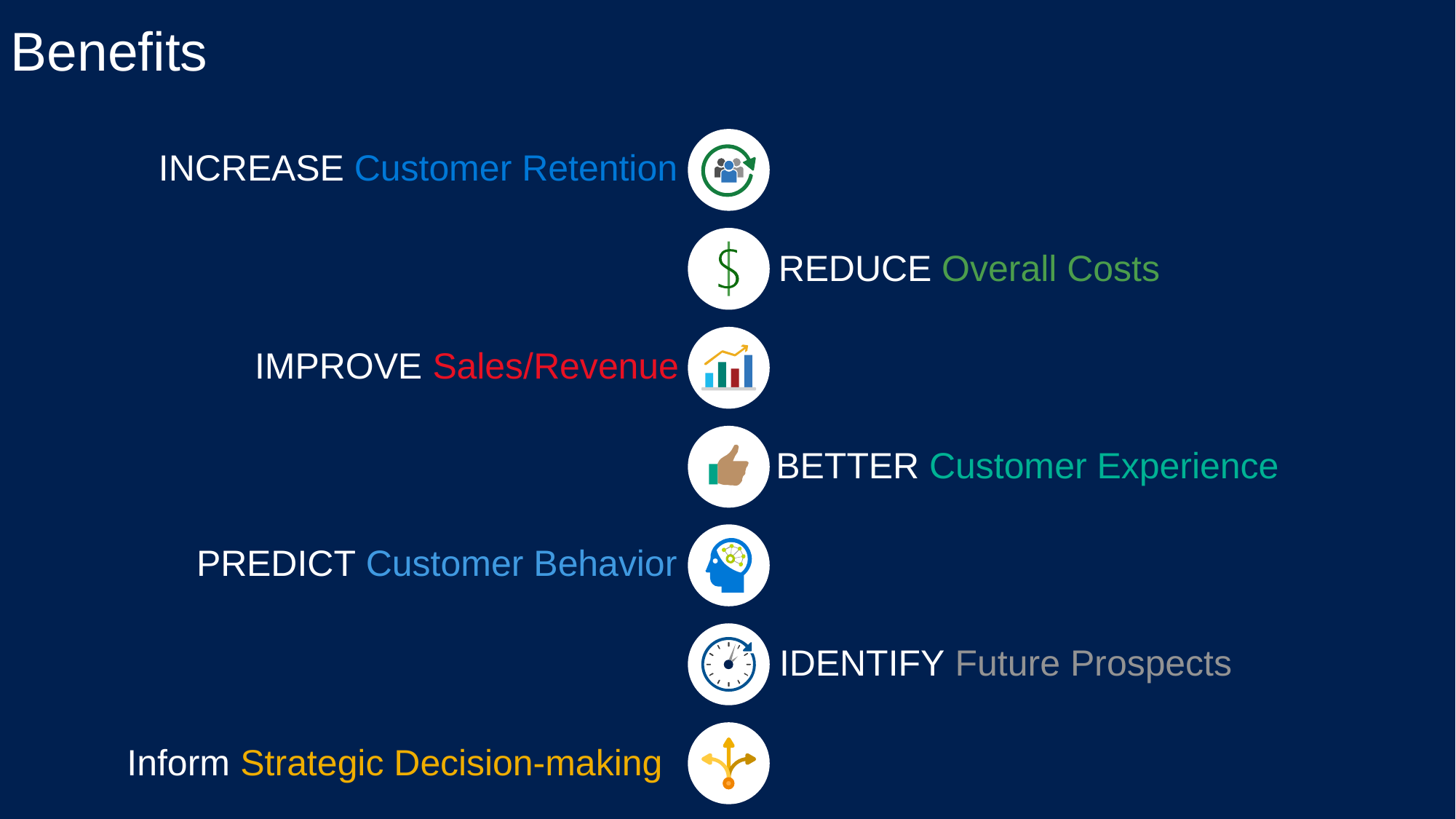

Benefits

INCREASE Customer Retention

REDUCE Overall Costs

IMPROVE Sales/Revenue

BETTER Customer Experience

PREDICT Customer Behavior

IDENTIFY Future Prospects

Inform Strategic Decision-making